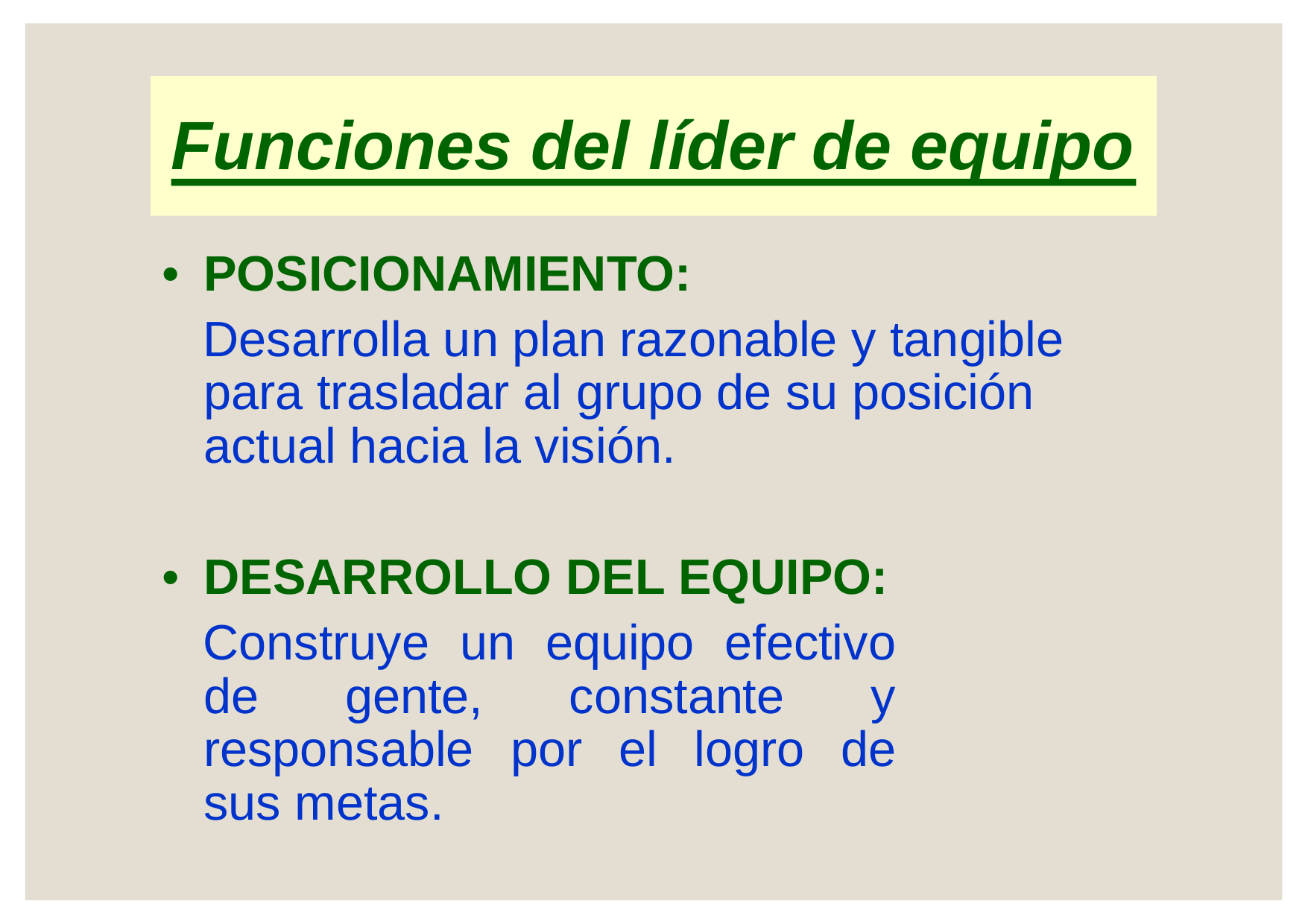

Funciones del líder de equipo

•
POSICIONAMIENTO:
Desarrolla un plan razonable y tangible para trasladar al grupo de su posición actual hacia la visión.
•
DESARROLLO DEL EQUIPO:
Construye un equipo efectivo de gente, constante y responsable por el logro de sus metas.